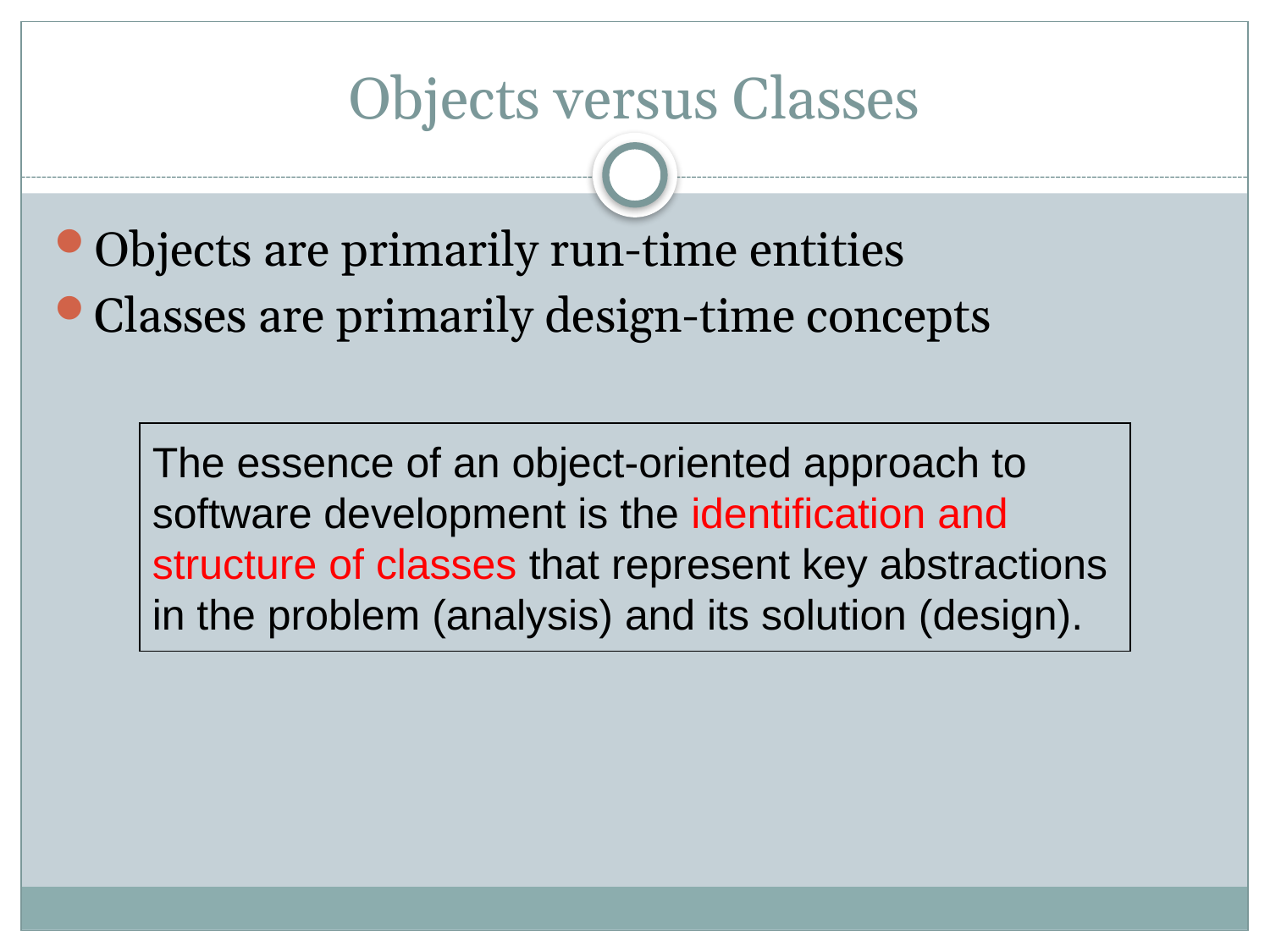

# Objects versus Classes
Objects are primarily run-time entities
Classes are primarily design-time concepts
The essence of an object-oriented approach to software development is the identification and structure of classes that represent key abstractions
in the problem (analysis) and its solution (design).